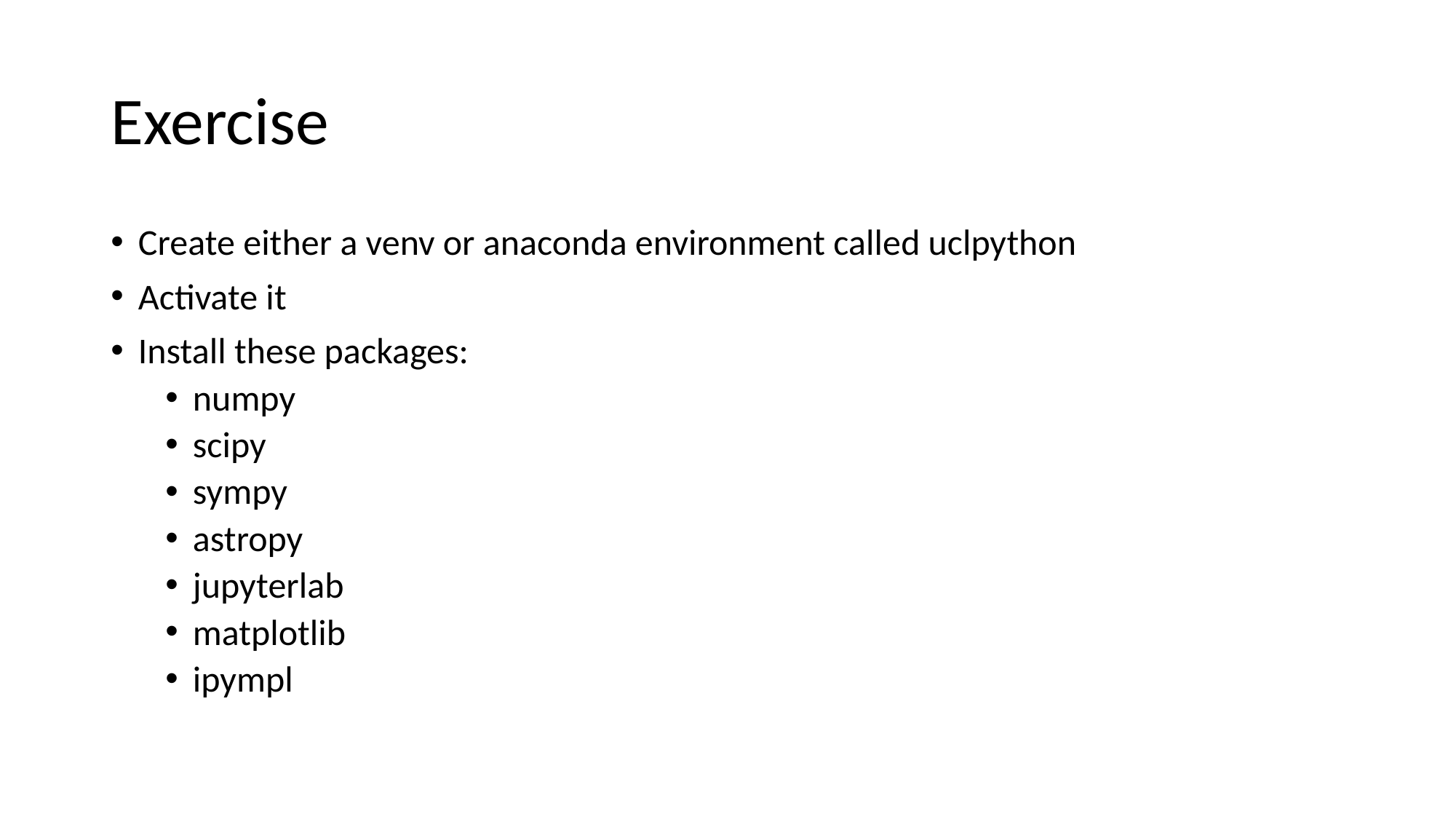

# Exercise
Create either a venv or anaconda environment called uclpython
Activate it
Install these packages:
numpy
scipy
sympy
astropy
jupyterlab
matplotlib
ipympl